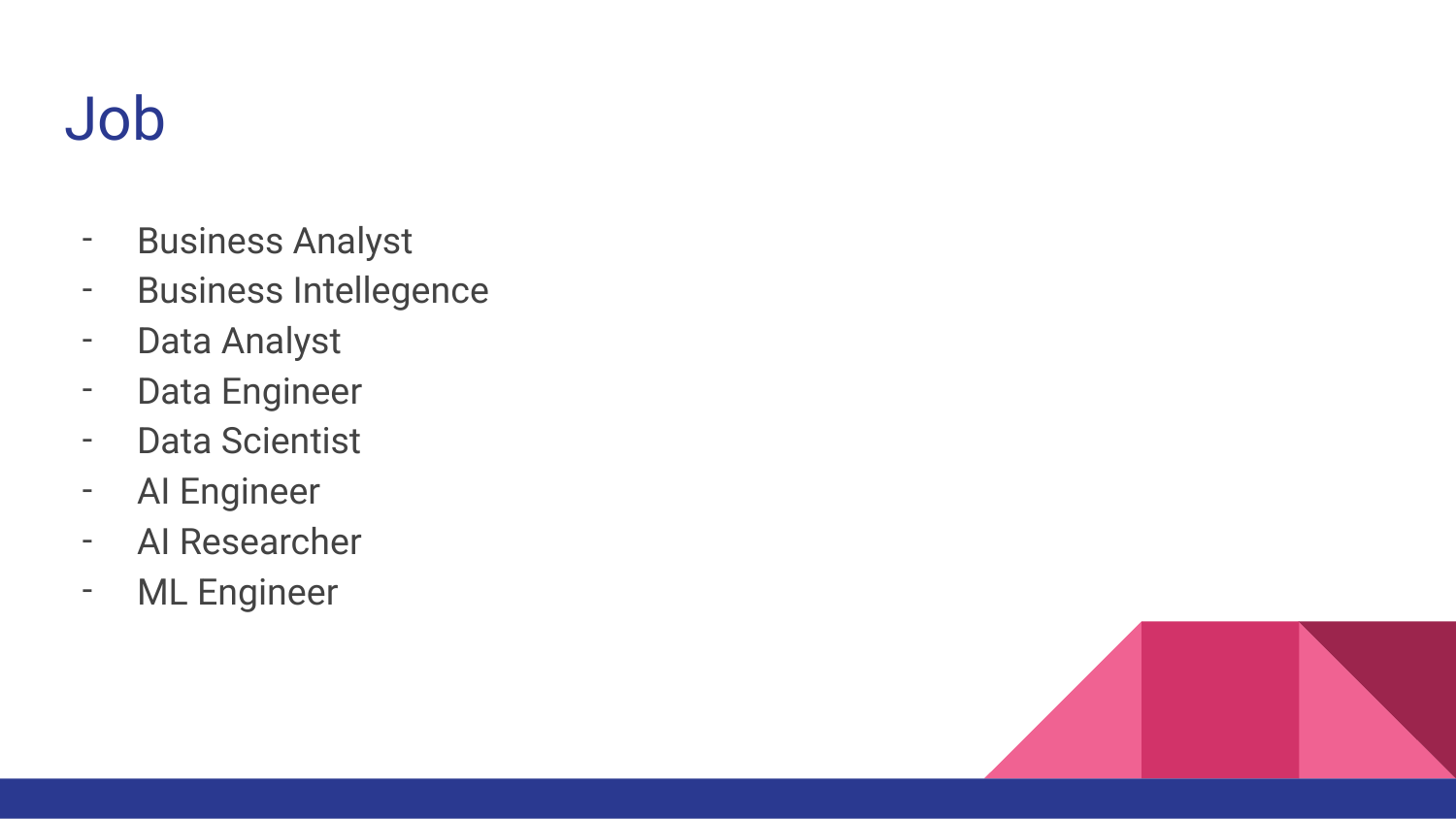

# Job
Business Analyst
Business Intellegence
Data Analyst
Data Engineer
Data Scientist
AI Engineer
AI Researcher
ML Engineer